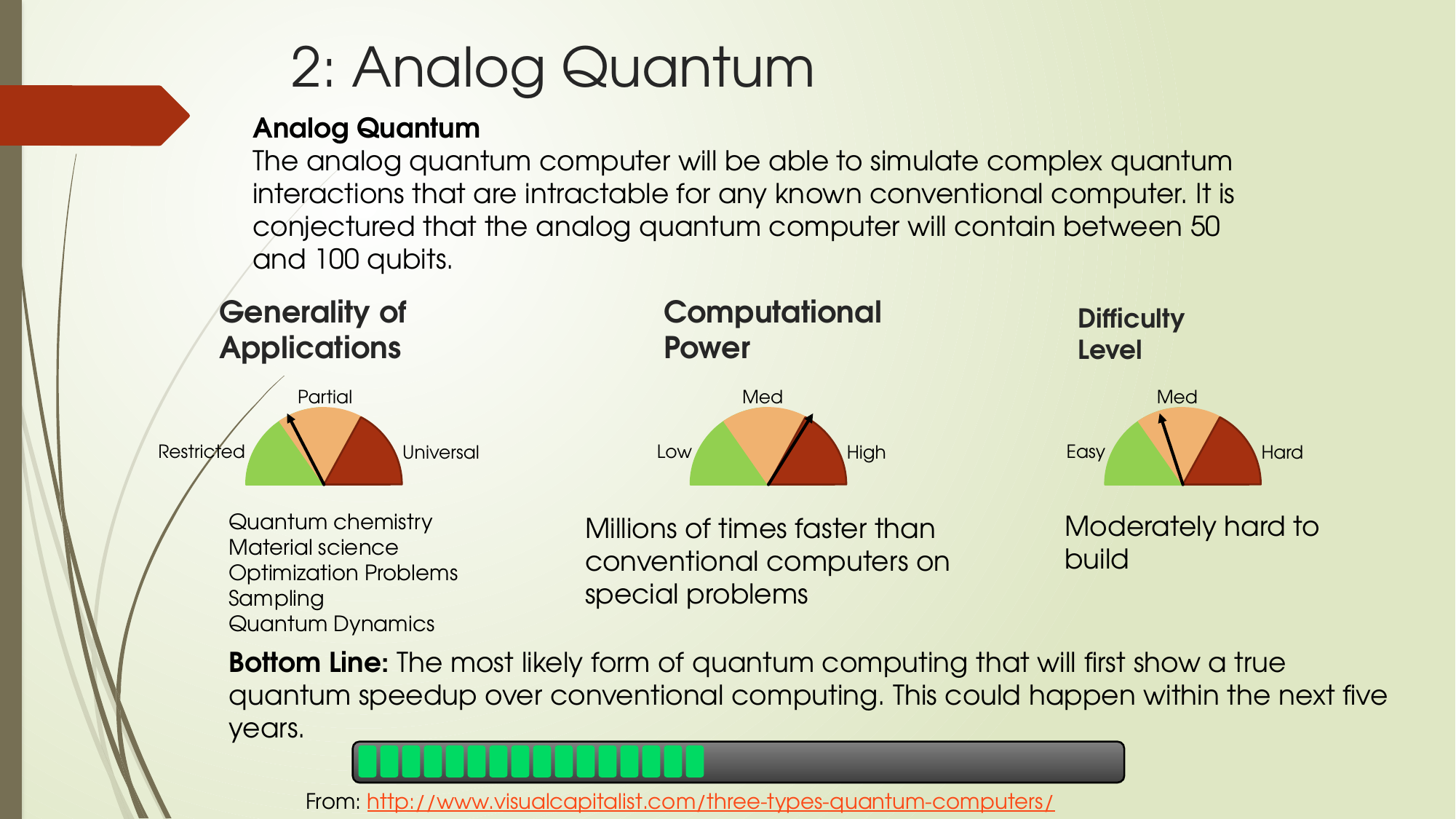

# 2: Analog Quantum
Analog Quantum
The analog quantum computer will be able to simulate complex quantum interactions that are intractable for any known conventional computer. It is conjectured that the analog quantum computer will contain between 50 and 100 qubits.
Generality of Applications
Computational Power
Difficulty
Level
Partial

Restricted
Universal
Med

Low
High
Med

Easy
Hard
Quantum chemistry
Material science
Optimization Problems
Sampling
Quantum Dynamics
Moderately hard to build
Millions of times faster than conventional computers on special problems
Bottom Line: The most likely form of quantum computing that will first show a true quantum speedup over conventional computing. This could happen within the next five years.

From: http://www.visualcapitalist.com/three-types-quantum-computers/